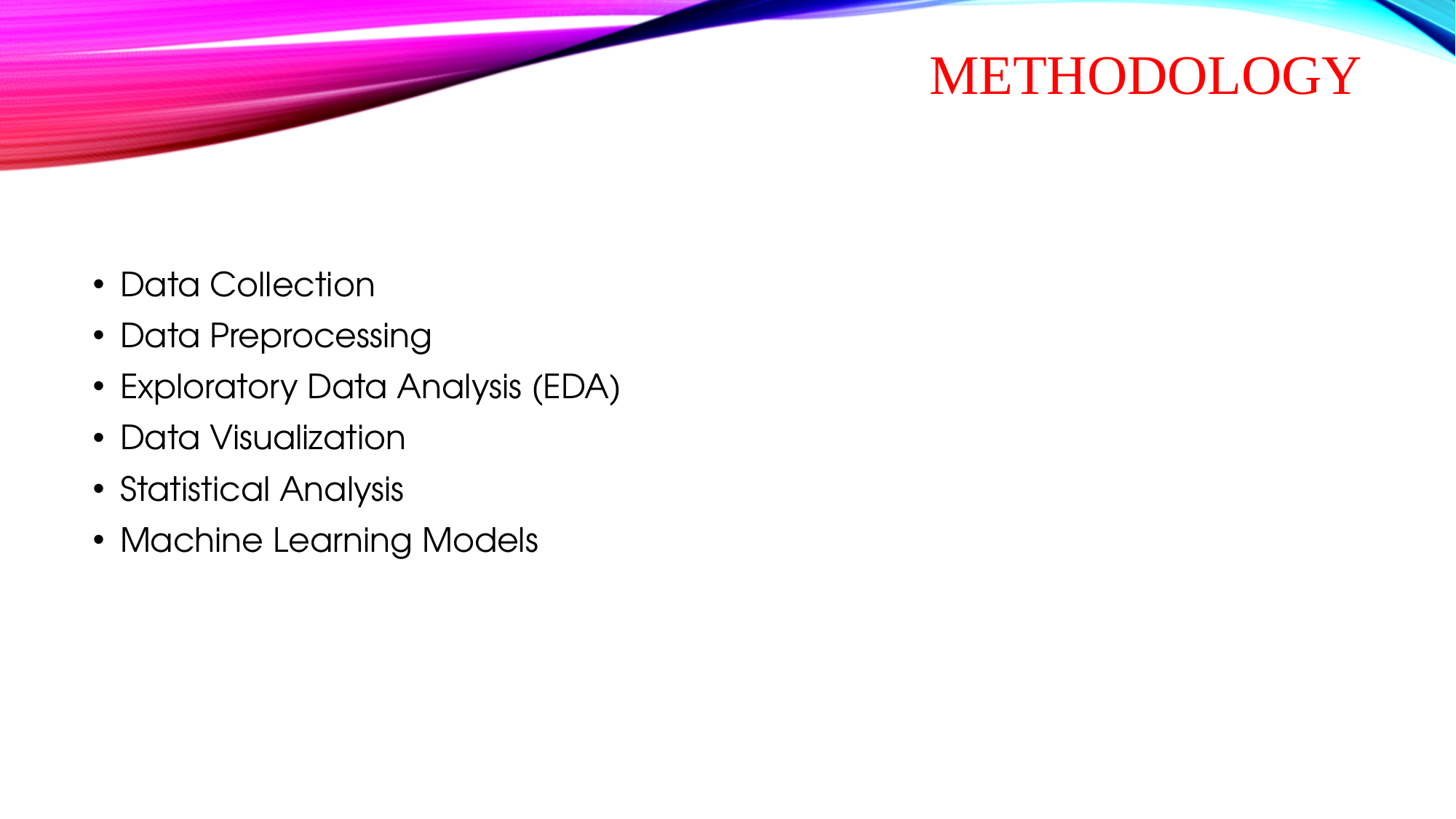

# Methodology
Data Collection
Data Preprocessing
Exploratory Data Analysis (EDA)
Data Visualization
Statistical Analysis
Machine Learning Models